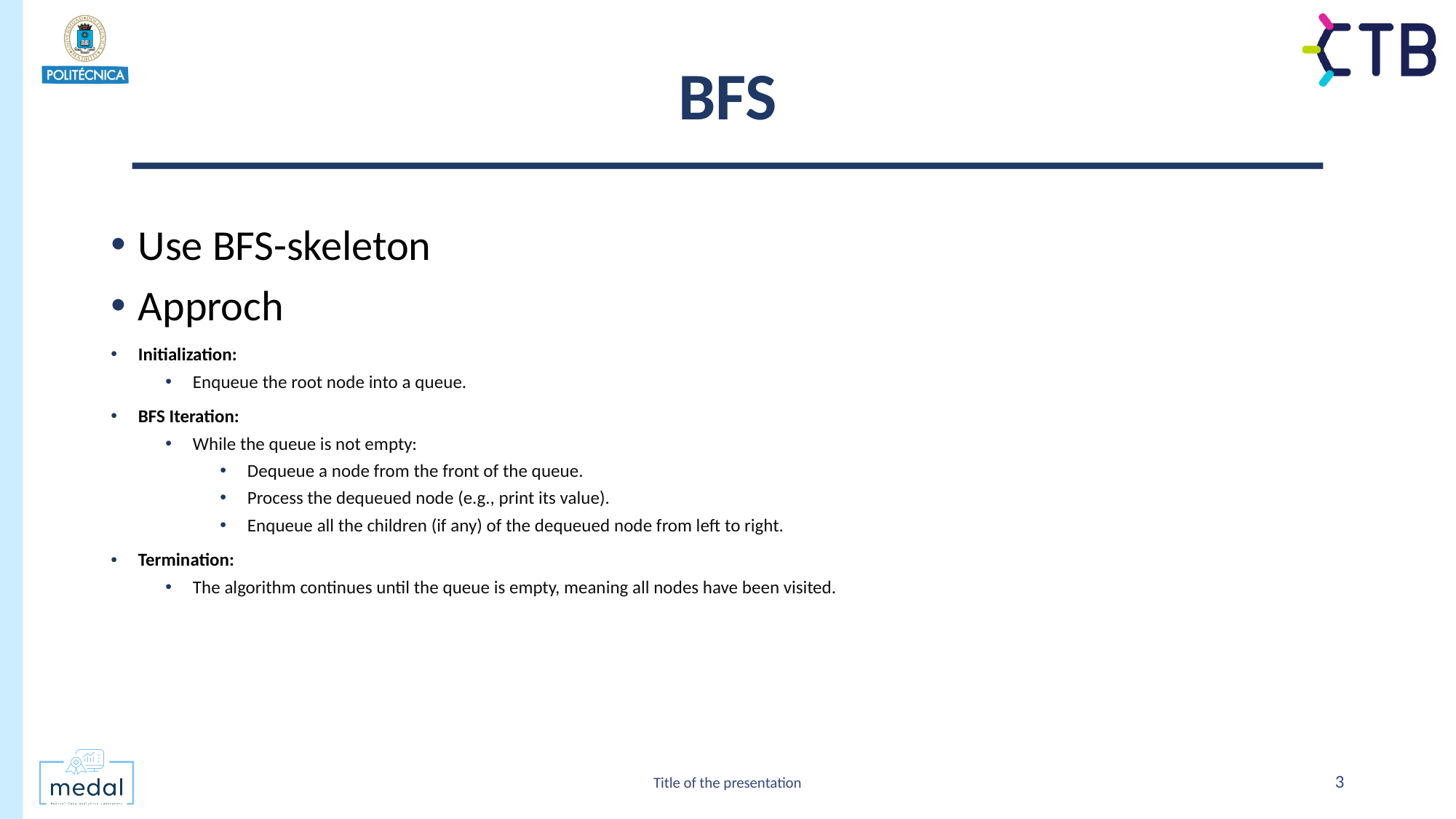

# BFS
Use BFS-skeleton
Approch
Initialization:
Enqueue the root node into a queue.
BFS Iteration:
While the queue is not empty:
Dequeue a node from the front of the queue.
Process the dequeued node (e.g., print its value).
Enqueue all the children (if any) of the dequeued node from left to right.
Termination:
The algorithm continues until the queue is empty, meaning all nodes have been visited.

Title of the presentation
3